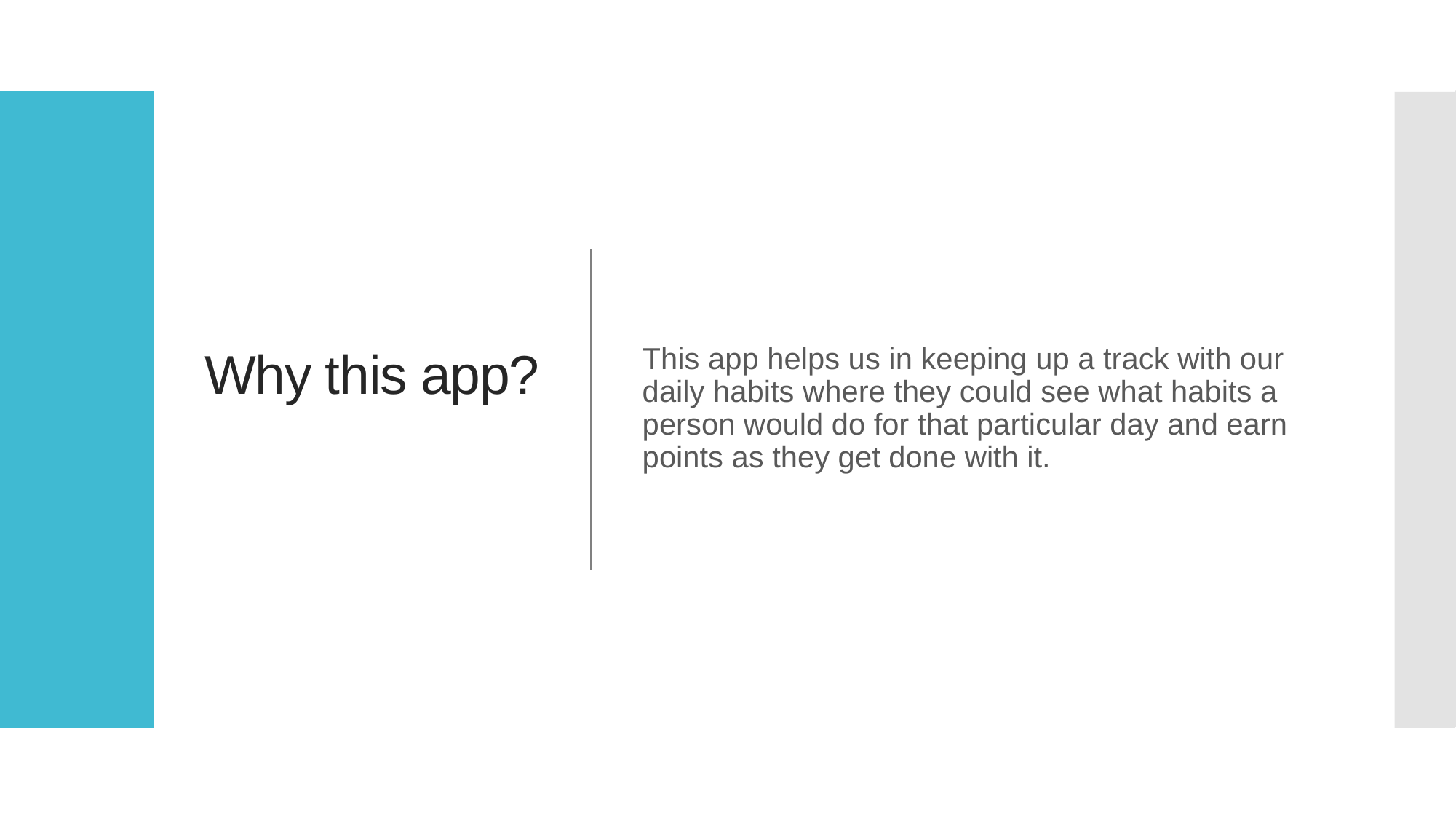

# Why this app?
This app helps us in keeping up a track with our daily habits where they could see what habits a person would do for that particular day and earn points as they get done with it.